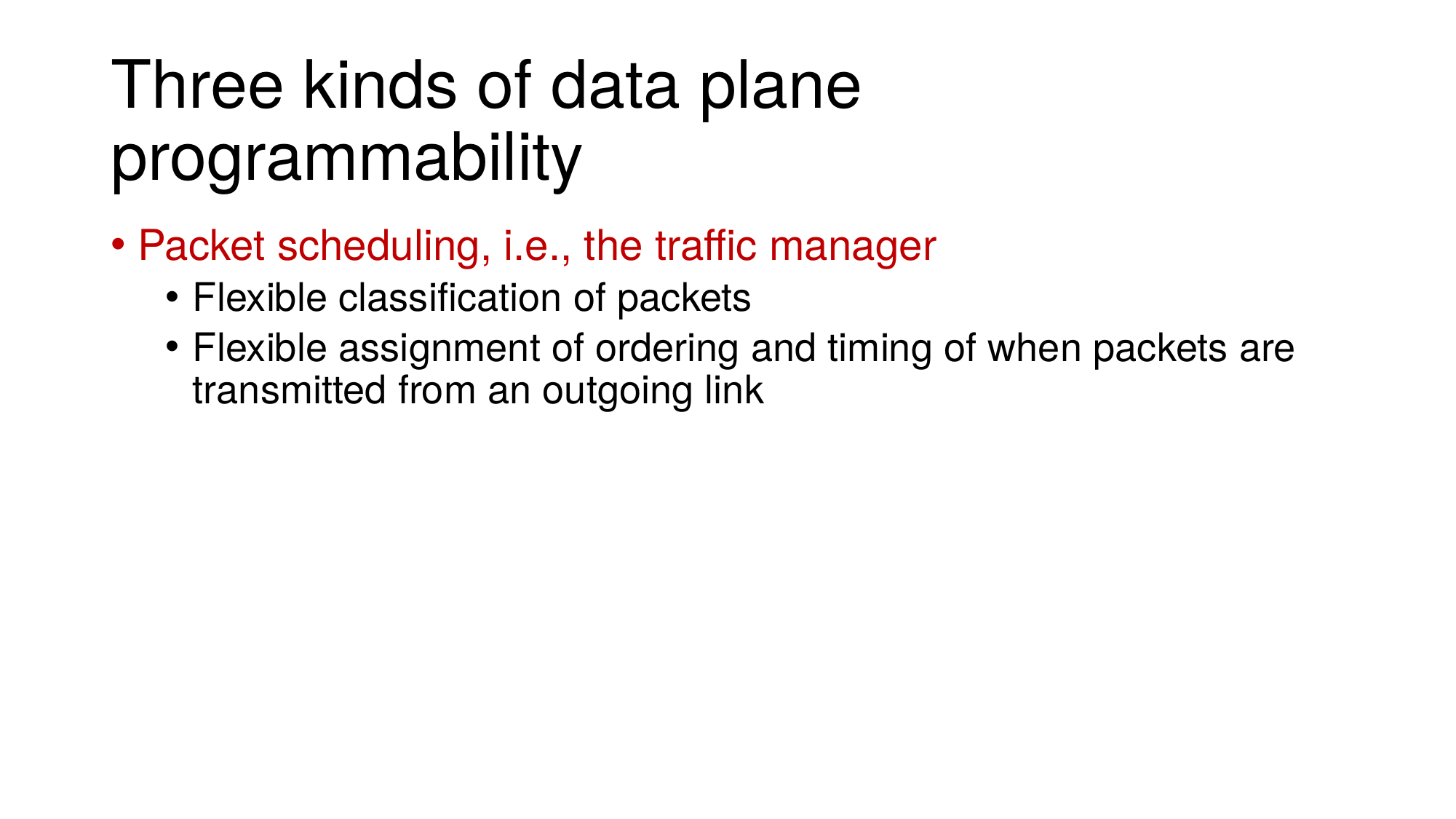

# Three kinds of data plane programmability
Packet scheduling, i.e., the traffic manager
Flexible classification of packets
Flexible assignment of ordering and timing of when packets are transmitted from an outgoing link